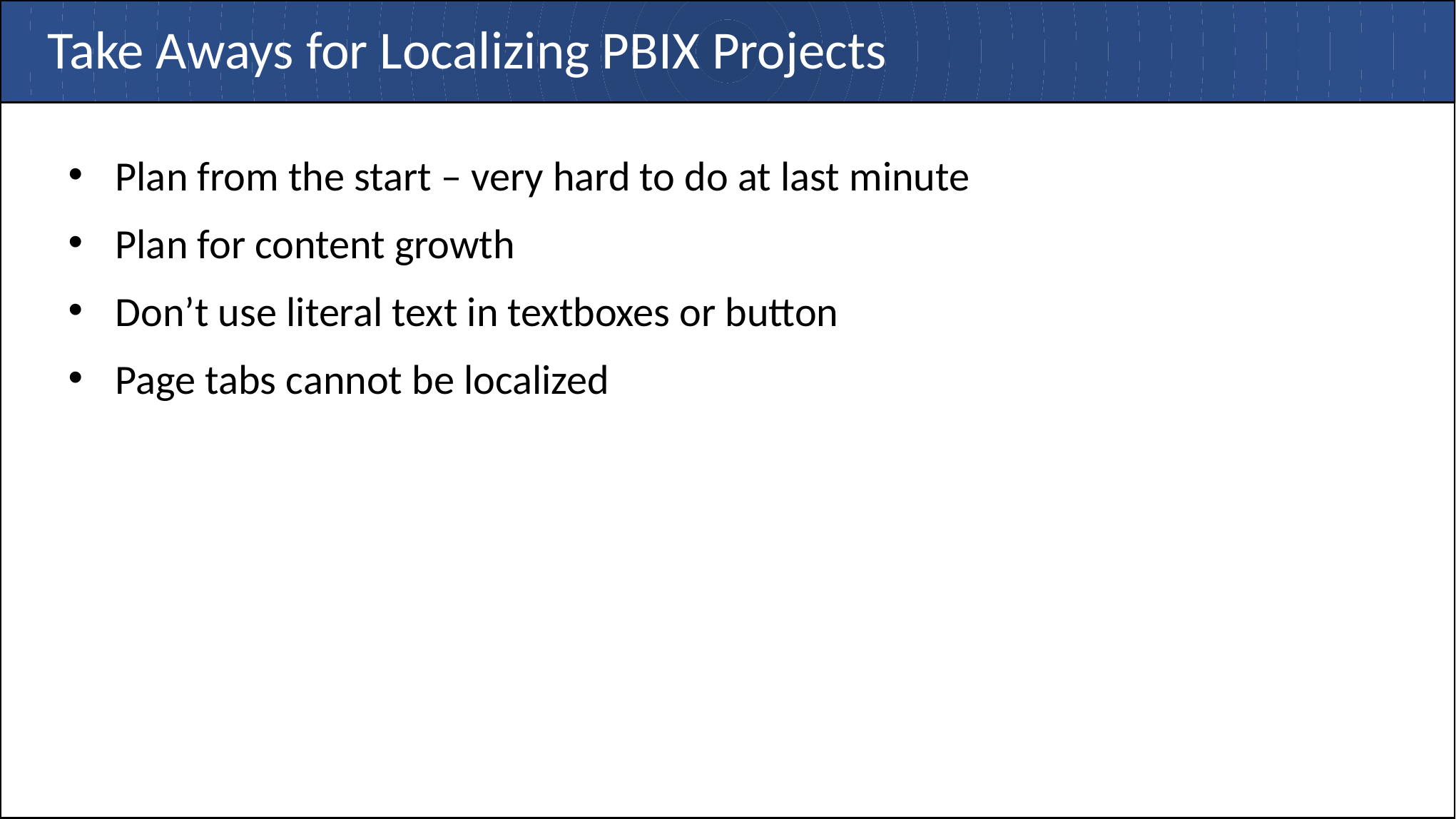

# Take Aways for Localizing PBIX Projects
Plan from the start – very hard to do at last minute
Plan for content growth
Don’t use literal text in textboxes or button
Page tabs cannot be localized